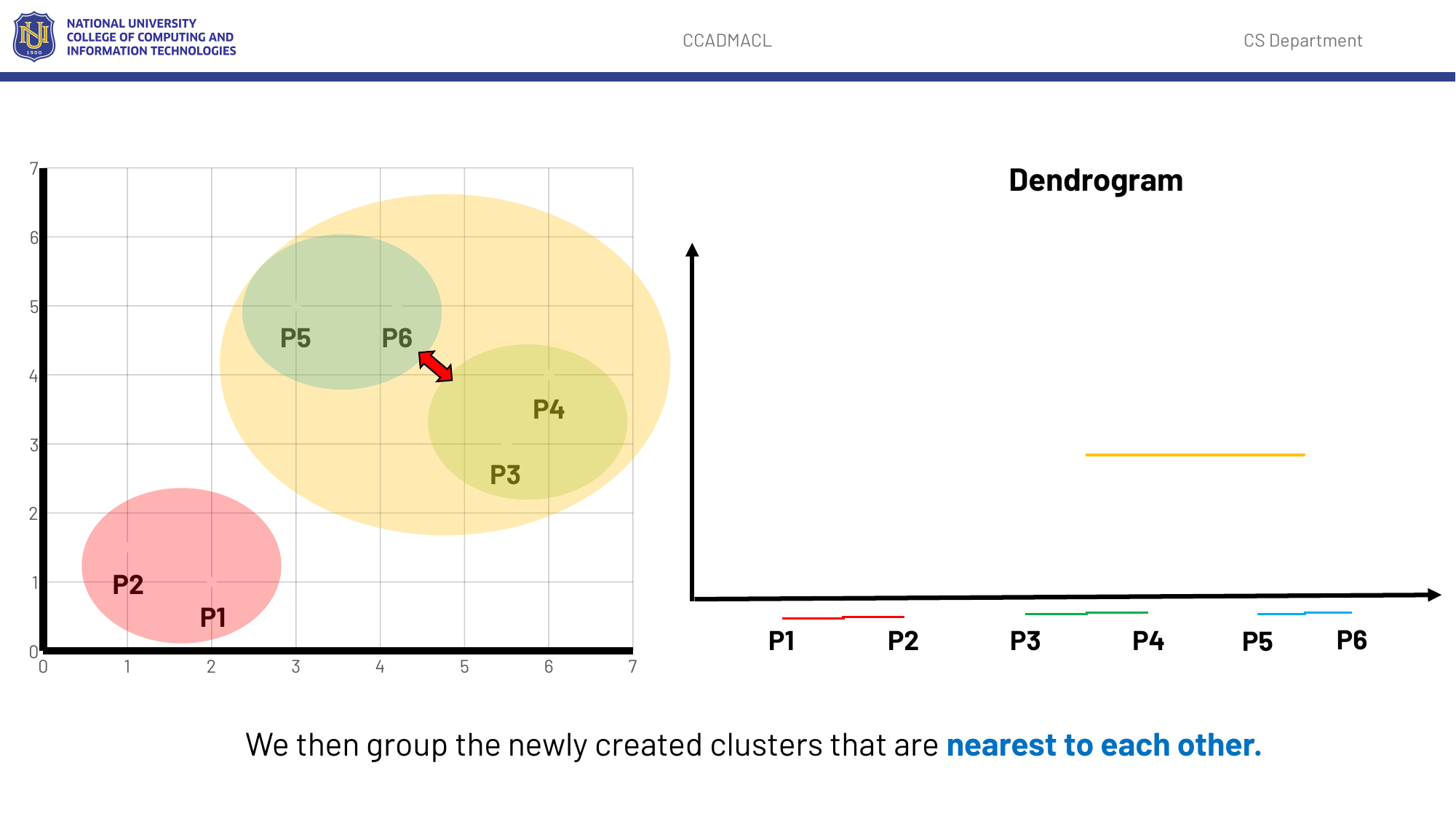

### Chart

| Category | Y-Values |
|---|---|
Dendrogram

P5
P6

P4
P3

P2
P1
P6
P1
P2
P3
P4
P5
We then group the newly created clusters that are nearest to each other.